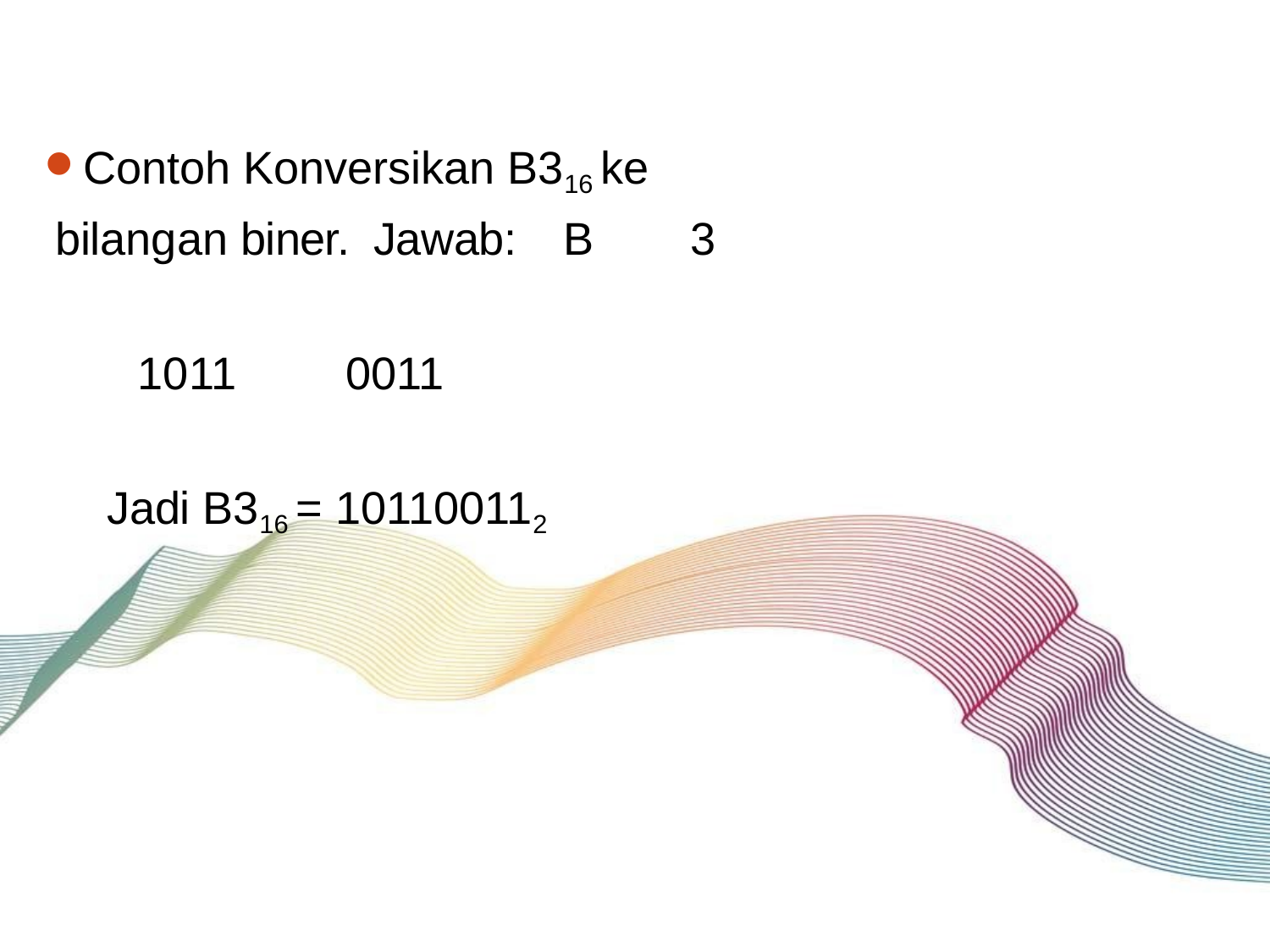

Contoh Konversikan B316 ke bilangan biner.  Jawab:	B	3

1011	0011

Jadi B316 = 101100112